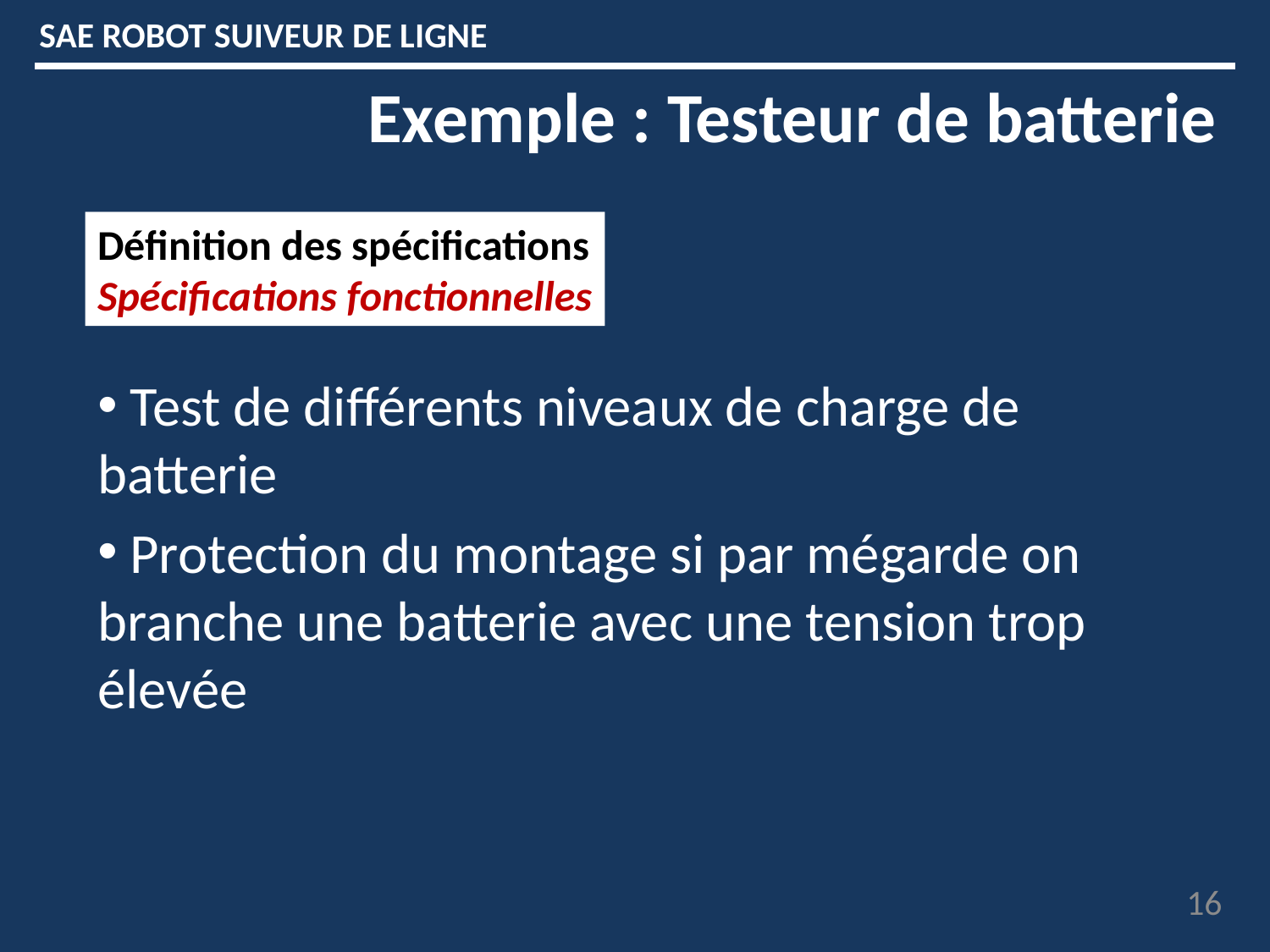

SAE ROBOT SUIVEUR DE LIGNE
Exemple : Testeur de batterie
Définition des spécifications
Spécifications fonctionnelles
 Test de différents niveaux de charge de batterie
 Protection du montage si par mégarde on branche une batterie avec une tension trop élevée

16